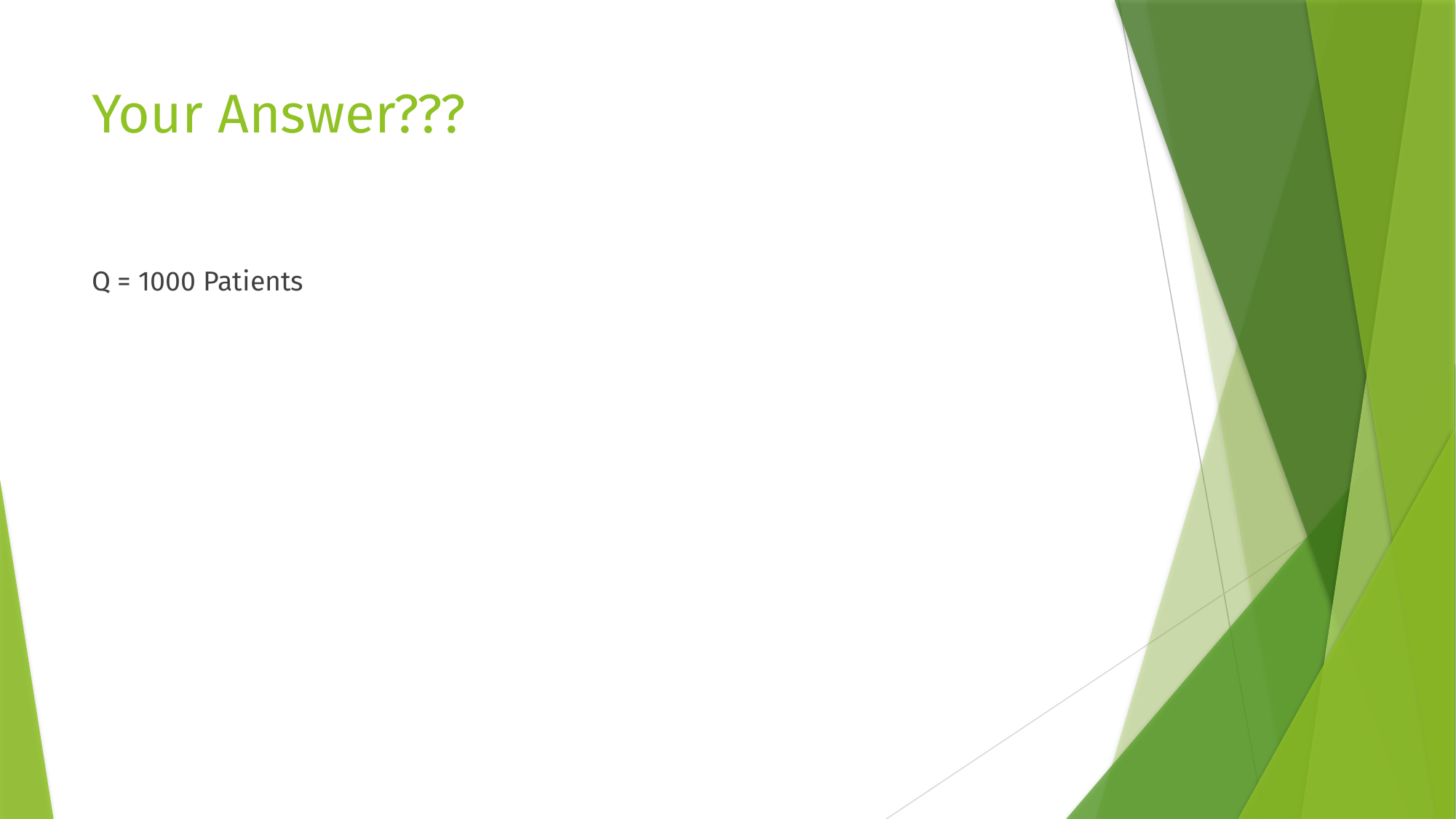

# Your Answer???
Q = 1000 Patients